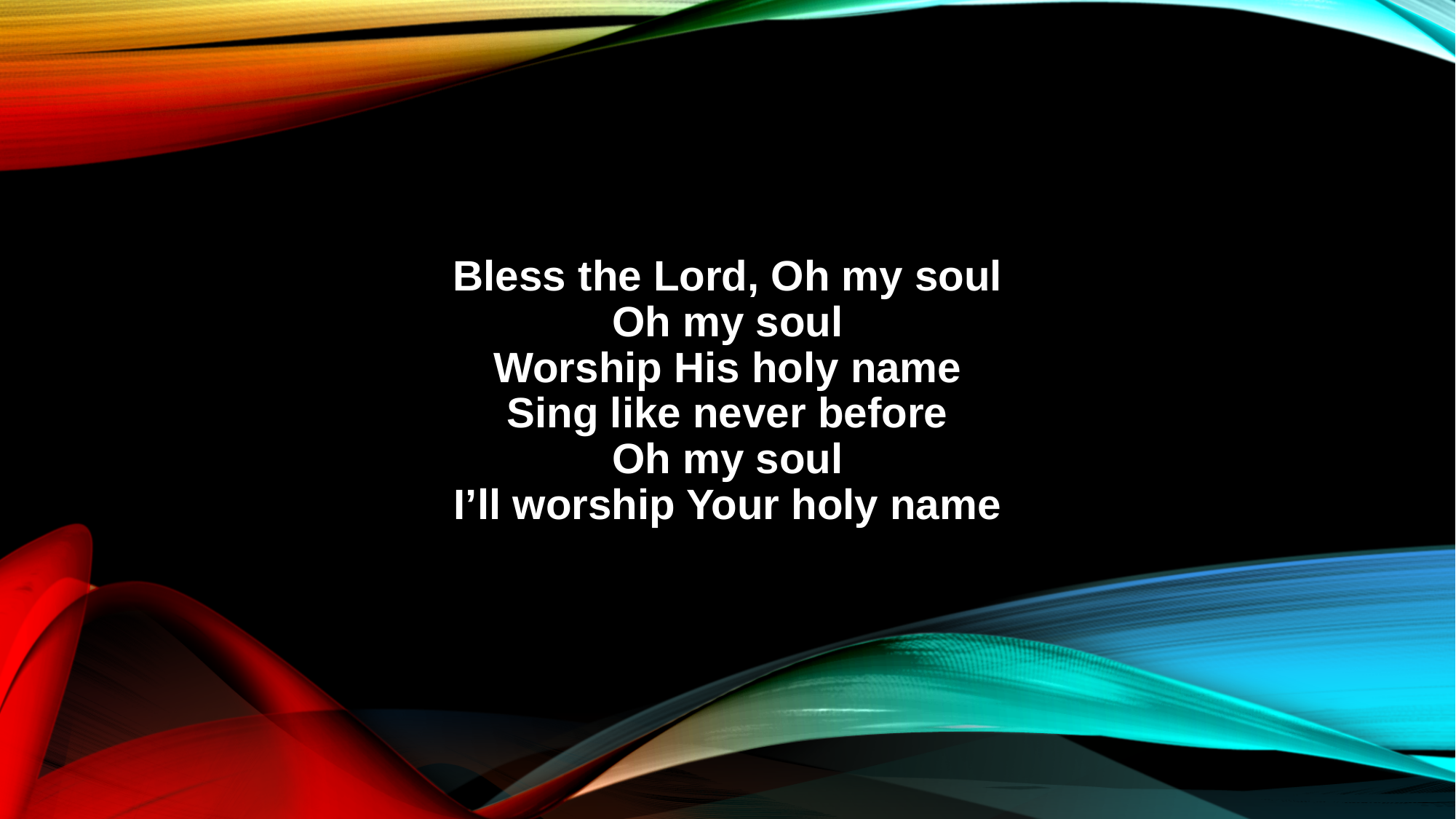

Bless the Lord, Oh my soul
Oh my soul
Worship His holy name
Sing like never before
Oh my soul
I’ll worship Your holy name